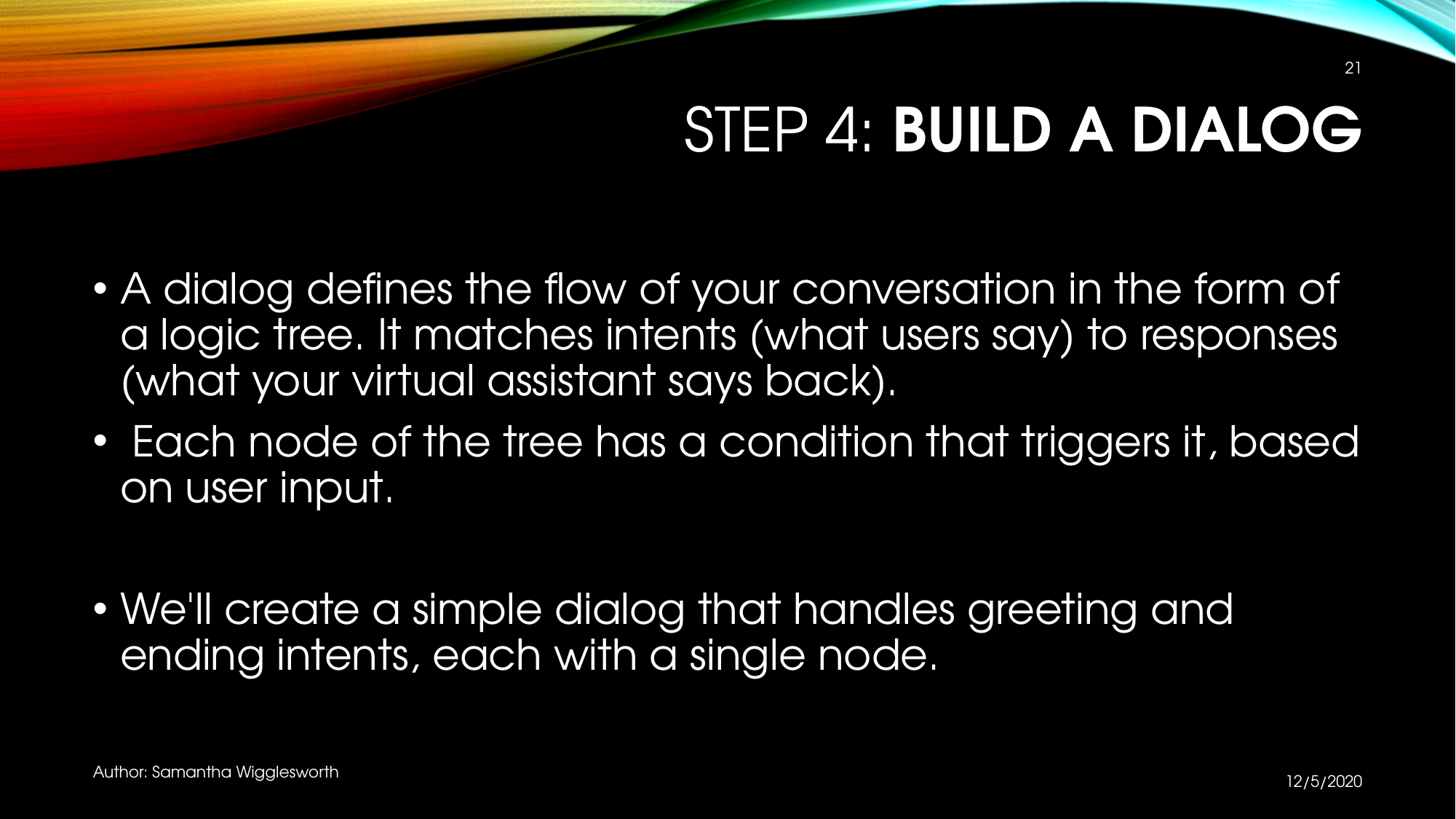

21
# Step 4: Build a dialog
A dialog defines the flow of your conversation in the form of a logic tree. It matches intents (what users say) to responses (what your virtual assistant says back).
 Each node of the tree has a condition that triggers it, based on user input.

We'll create a simple dialog that handles greeting and ending intents, each with a single node.
Author: Samantha Wigglesworth

12/5/2020